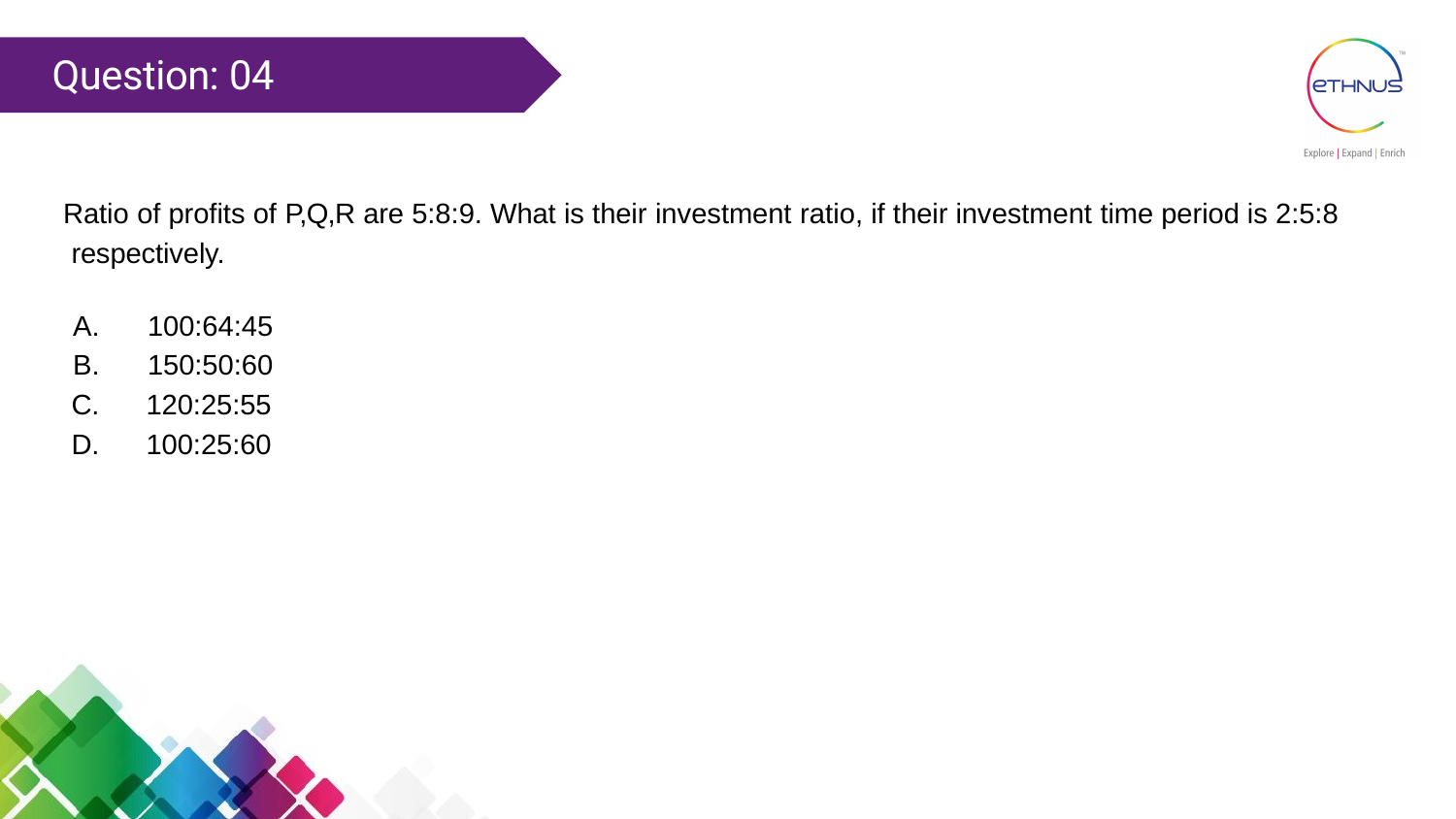

# Question: 04
Ratio of profits of P,Q,R are 5:8:9. What is their investment ratio, if their investment time period is 2:5:8  respectively.

A.	100:64:45
B.	150:50:60
C.	120:25:55
D.	100:25:60